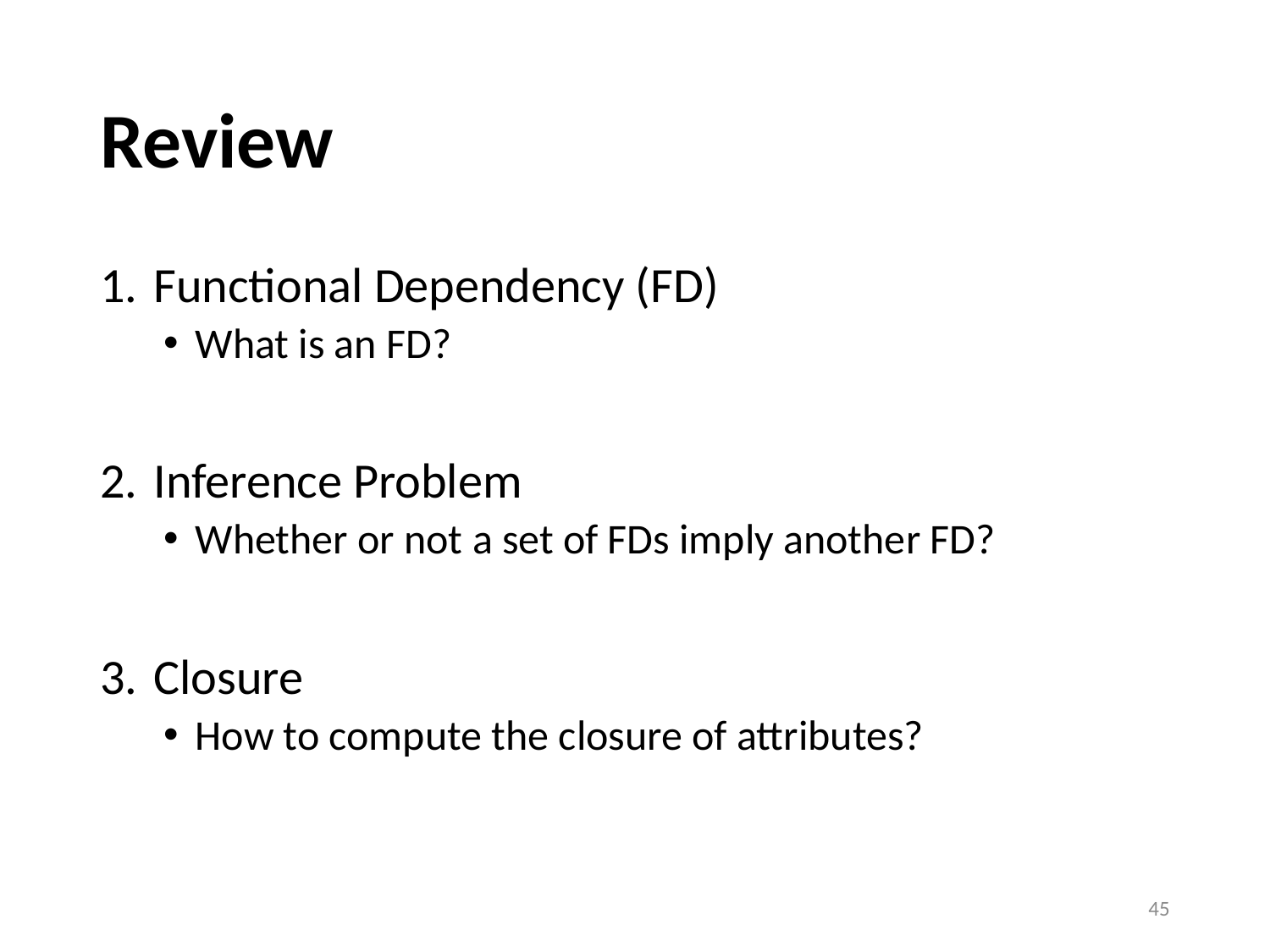

# Review
Functional Dependency (FD)
What is an FD?

Inference Problem
Whether or not a set of FDs imply another FD?

Closure
How to compute the closure of attributes?

45